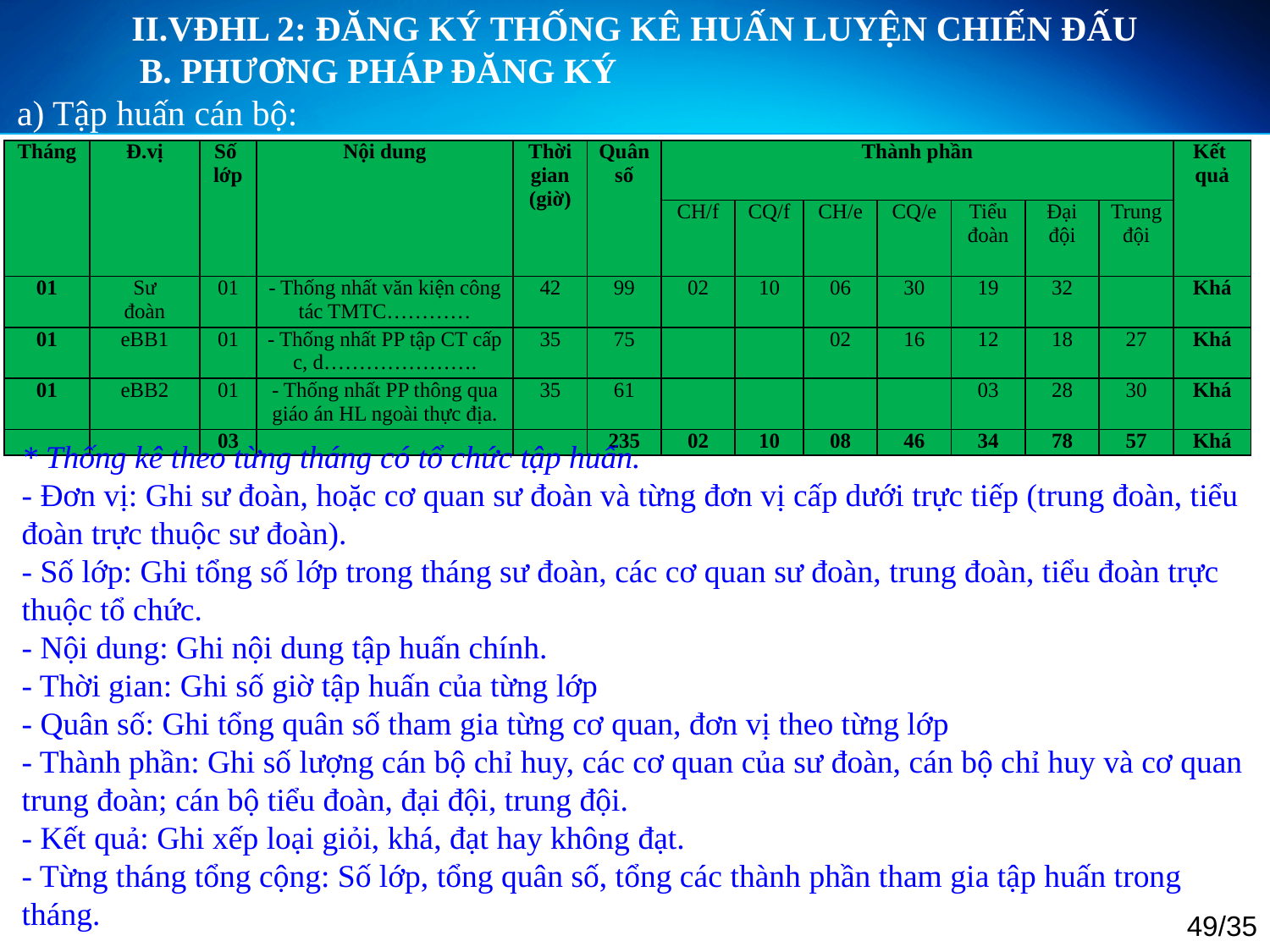

II.VĐHL 2: ĐĂNG KÝ THỐNG KÊ HUẤN LUYỆN CHIẾN ĐẤU
	B. PHƯƠNG PHÁP ĐĂNG KÝ
a) Tập huấn cán bộ:
| Tháng | Đ.vị | Số lớp | Nội dung | Thời gian (giờ) | Quân số | Thành phần |  |  |  |  |  |  | Kết quả |
| --- | --- | --- | --- | --- | --- | --- | --- | --- | --- | --- | --- | --- | --- |
|  |  |  |  |  |  | CH/f | CQ/f | CH/e | CQ/e | Tiểu đoàn | Đại đội | Trung đội |  |
| 01 | Sư đoàn | 01 | - Thống nhất văn kiện công tác TMTC………… | 42 | 99 | 02 | 10 | 06 | 30 | 19 | 32 |  | Khá |
| 01 | eBB1 | 01 | - Thống nhất PP tập CT cấp c, d…………………. | 35 | 75 |  |  | 02 | 16 | 12 | 18 | 27 | Khá |
| 01 | eBB2 | 01 | - Thống nhất PP thông qua giáo án HL ngoài thực địa. | 35 | 61 |  |  |  |  | 03 | 28 | 30 | Khá |
|  |  | 03 |  |  | 235 | 02 | 10 | 08 | 46 | 34 | 78 | 57 | Khá |
* Thống kê theo từng tháng có tổ chức tập huấn.
- Đơn vị: Ghi sư đoàn, hoặc cơ quan sư đoàn và từng đơn vị cấp dưới trực tiếp (trung đoàn, tiểu đoàn trực thuộc sư đoàn).
- Số lớp: Ghi tổng số lớp trong tháng sư đoàn, các cơ quan sư đoàn, trung đoàn, tiểu đoàn trực thuộc tổ chức.
- Nội dung: Ghi nội dung tập huấn chính.
- Thời gian: Ghi số giờ tập huấn của từng lớp
- Quân số: Ghi tổng quân số tham gia từng cơ quan, đơn vị theo từng lớp
- Thành phần: Ghi số lượng cán bộ chỉ huy, các cơ quan của sư đoàn, cán bộ chỉ huy và cơ quan trung đoàn; cán bộ tiểu đoàn, đại đội, trung đội.
- Kết quả: Ghi xếp loại giỏi, khá, đạt hay không đạt.
- Từng tháng tổng cộng: Số lớp, tổng quân số, tổng các thành phần tham gia tập huấn trong tháng.
49/35